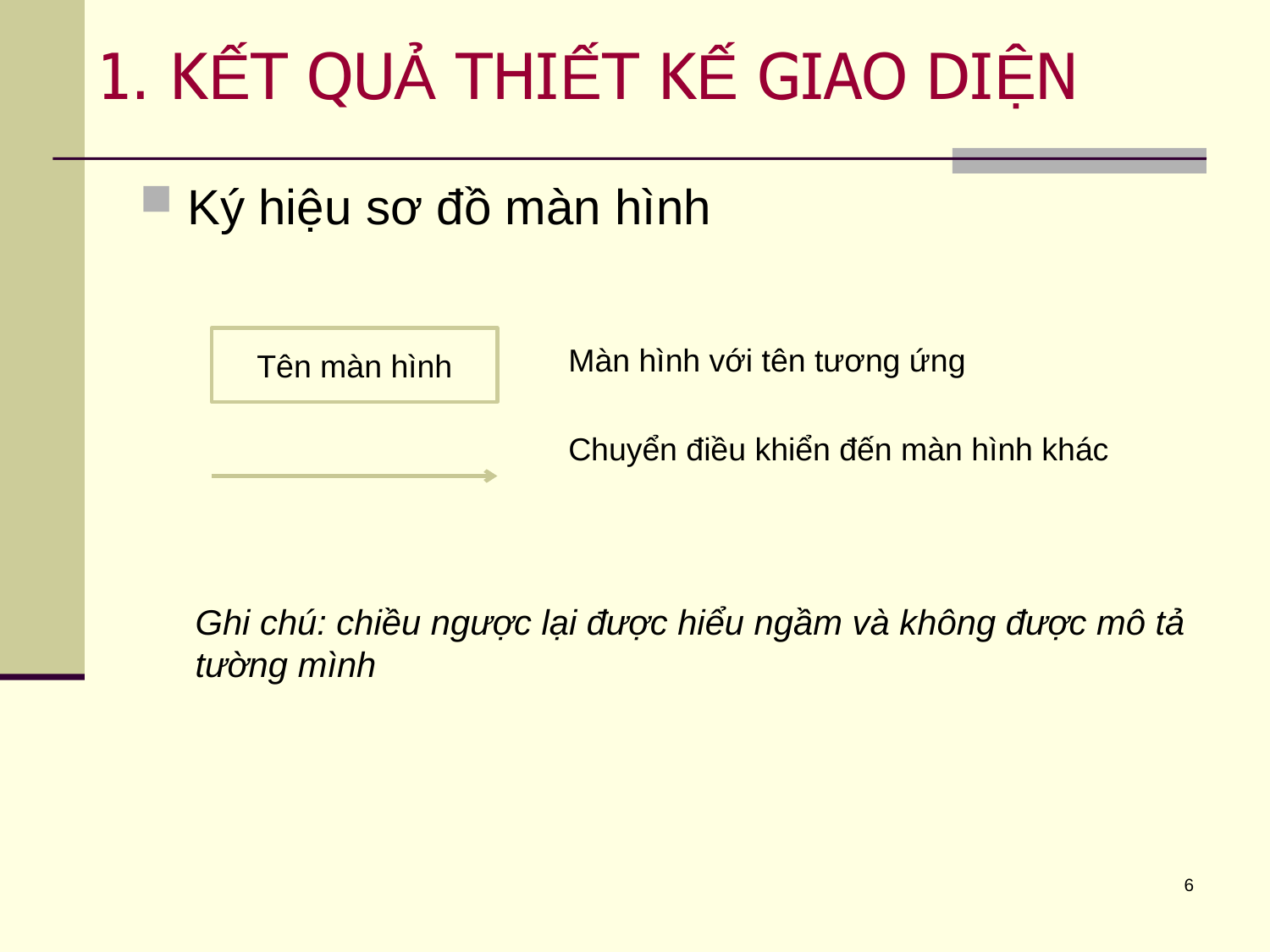

# 1. KẾT QUẢ THIẾT KẾ GIAO DIỆN
Ký hiệu sơ đồ màn hình

		Màn hình với tên tương ứng

		Chuyển điều khiển đến màn hình khác

Ghi chú: chiều ngược lại được hiểu ngầm và không được mô tả tường mình
Tên màn hình
6